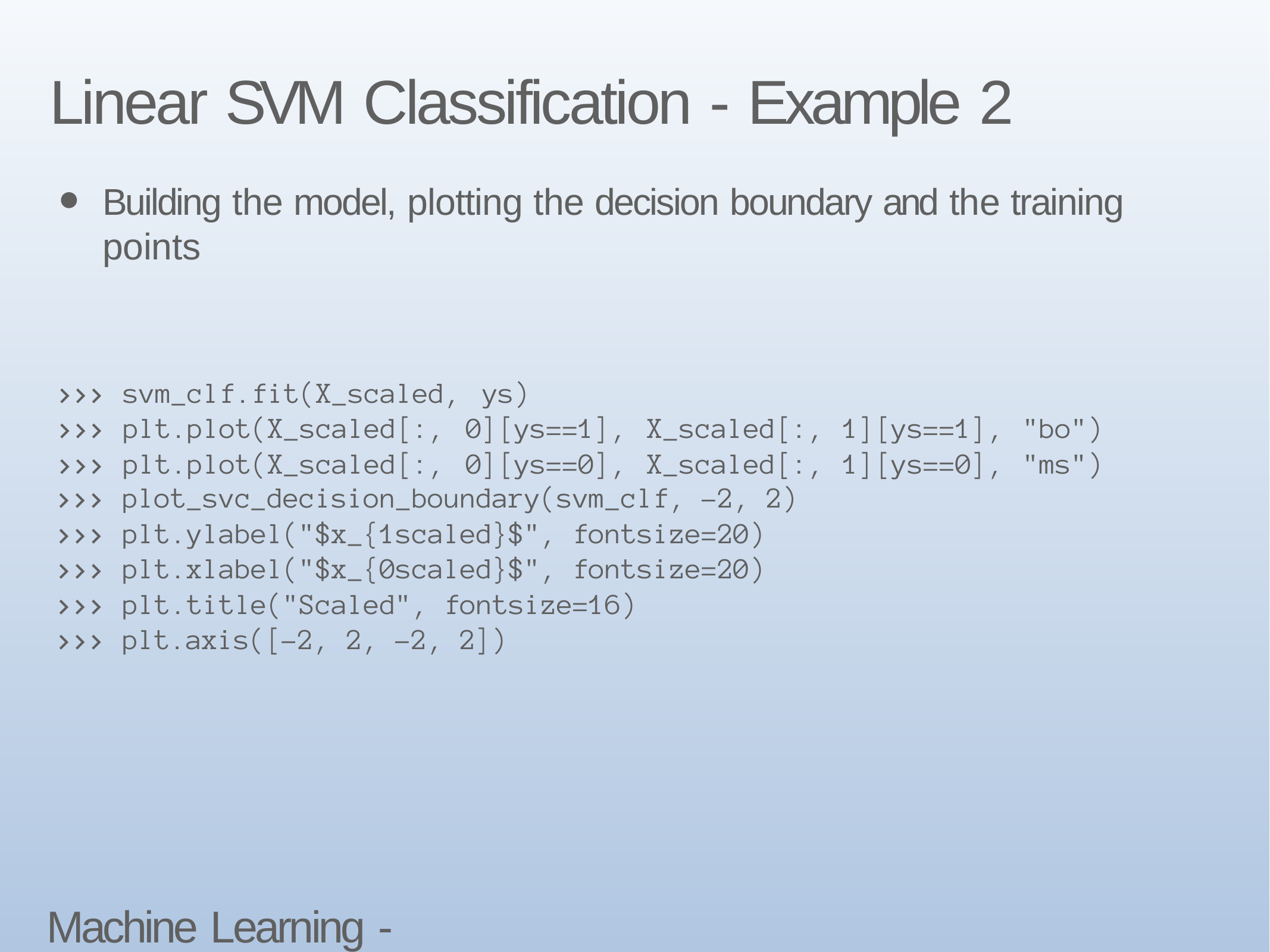

# Linear SVM Classification - Example 2
Building the model, plotting the decision boundary and the training points
| >>> | svm\_clf.fit(X\_scaled, | ys) |  |  |  |
| --- | --- | --- | --- | --- | --- |
| >>> | plt.plot(X\_scaled[:, | 0][ys==1], | X\_scaled[:, | 1][ys==1], | "bo") |
| >>> | plt.plot(X\_scaled[:, | 0][ys==0], | X\_scaled[:, | 1][ys==0], | "ms") |
>>> plot_svc_decision_boundary(svm_clf, -2, 2)
>>> plt.ylabel("$x_{1scaled}$", fontsize=20)
>>> plt.xlabel("$x_{0scaled}$", fontsize=20)
>>> plt.title("Scaled", fontsize=16)
>>> plt.axis([-2, 2, -2, 2])
Machine Learning - SVM